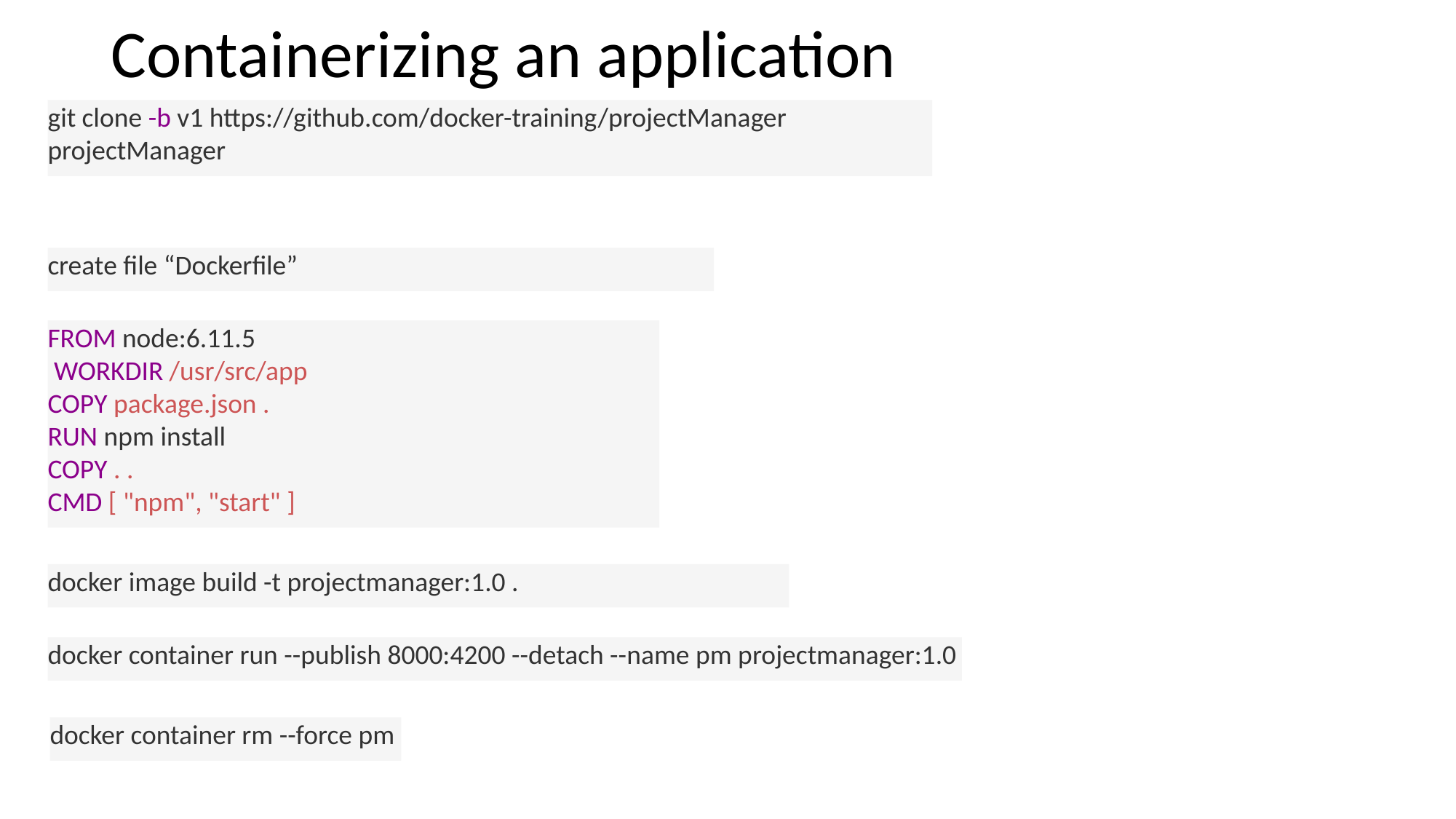

# Containerizing an application
git clone -b v1 https://github.com/docker-training/projectManager
projectManager
create file “Dockerfile”
FROM node:6.11.5
 WORKDIR /usr/src/app
COPY package.json .
RUN npm install
COPY . .
CMD [ "npm", "start" ]
docker image build -t projectmanager:1.0 .
docker container run --publish 8000:4200 --detach --name pm projectmanager:1.0
docker container rm --force pm